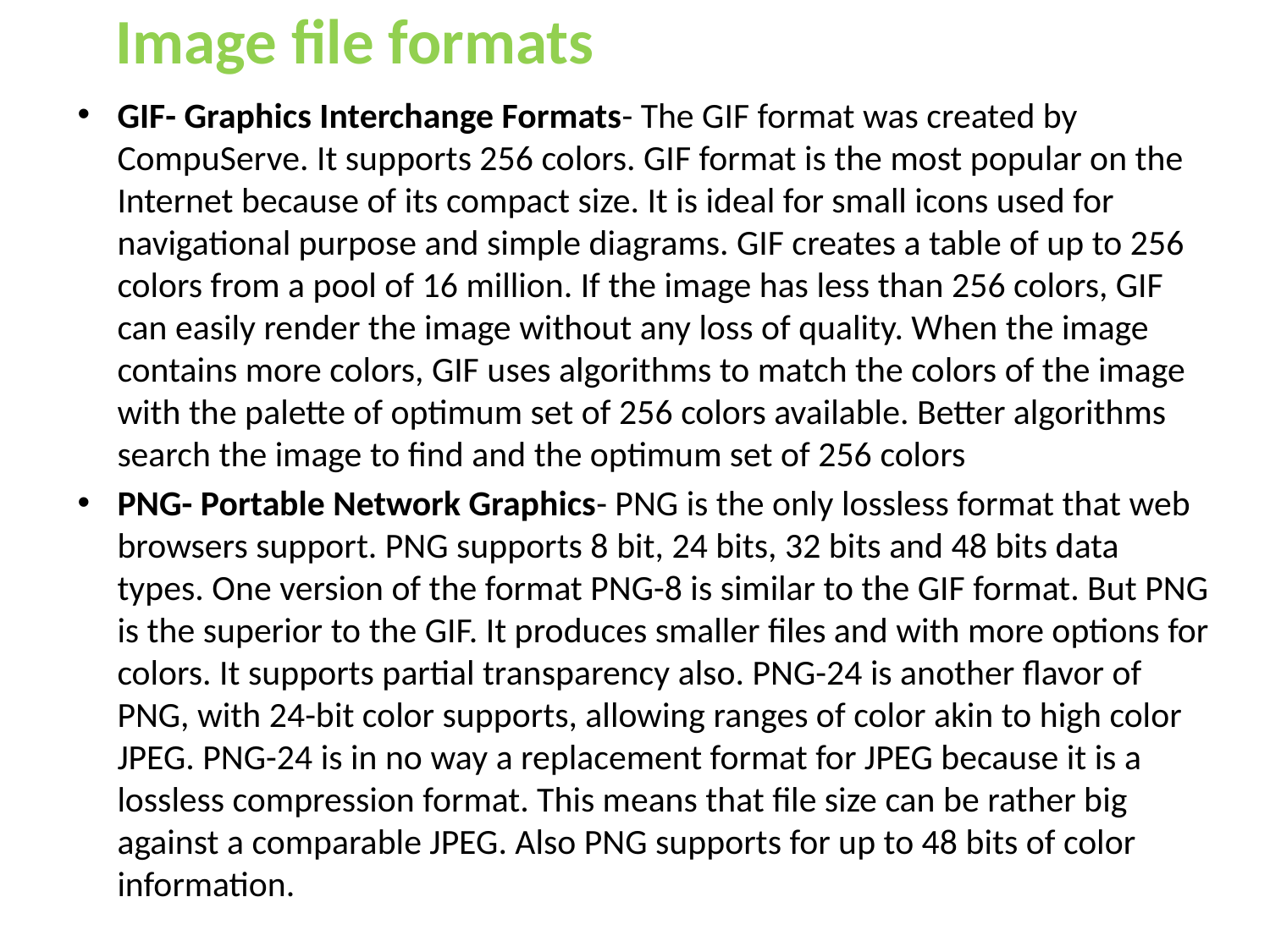

# Image file formats
GIF- Graphics Interchange Formats- The GIF format was created by CompuServe. It supports 256 colors. GIF format is the most popular on the Internet because of its compact size. It is ideal for small icons used for navigational purpose and simple diagrams. GIF creates a table of up to 256 colors from a pool of 16 million. If the image has less than 256 colors, GIF can easily render the image without any loss of quality. When the image contains more colors, GIF uses algorithms to match the colors of the image with the palette of optimum set of 256 colors available. Better algorithms search the image to find and the optimum set of 256 colors
PNG- Portable Network Graphics- PNG is the only lossless format that web browsers support. PNG supports 8 bit, 24 bits, 32 bits and 48 bits data types. One version of the format PNG-8 is similar to the GIF format. But PNG is the superior to the GIF. It produces smaller files and with more options for colors. It supports partial transparency also. PNG-24 is another flavor of PNG, with 24-bit color supports, allowing ranges of color akin to high color JPEG. PNG-24 is in no way a replacement format for JPEG because it is a lossless compression format. This means that file size can be rather big against a comparable JPEG. Also PNG supports for up to 48 bits of color information.